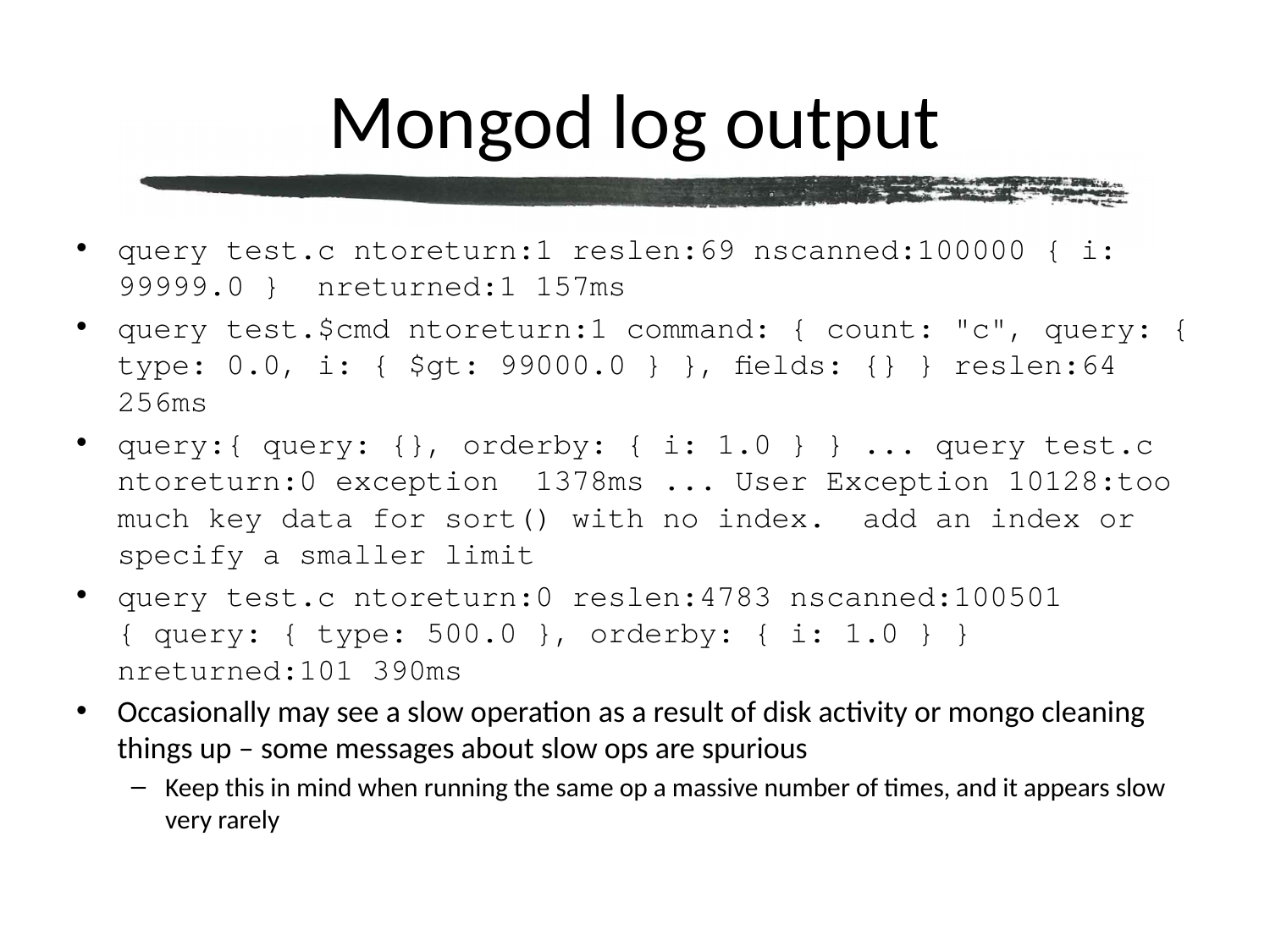

# Mongod log output
query test.c ntoreturn:1 reslen:69 nscanned:100000 { i: 99999.0 }  nreturned:1 157ms
query test.$cmd ntoreturn:1 command: { count: "c", query: { type: 0.0, i: { $gt: 99000.0 } }, fields: {} } reslen:64 256ms
query:{ query: {}, orderby: { i: 1.0 } } ... query test.c ntoreturn:0 exception  1378ms ... User Exception 10128:too much key data for sort() with no index.  add an index or specify a smaller limit
query test.c ntoreturn:0 reslen:4783 nscanned:100501 { query: { type: 500.0 }, orderby: { i: 1.0 } }  nreturned:101 390ms
Occasionally may see a slow operation as a result of disk activity or mongo cleaning things up – some messages about slow ops are spurious
Keep this in mind when running the same op a massive number of times, and it appears slow very rarely